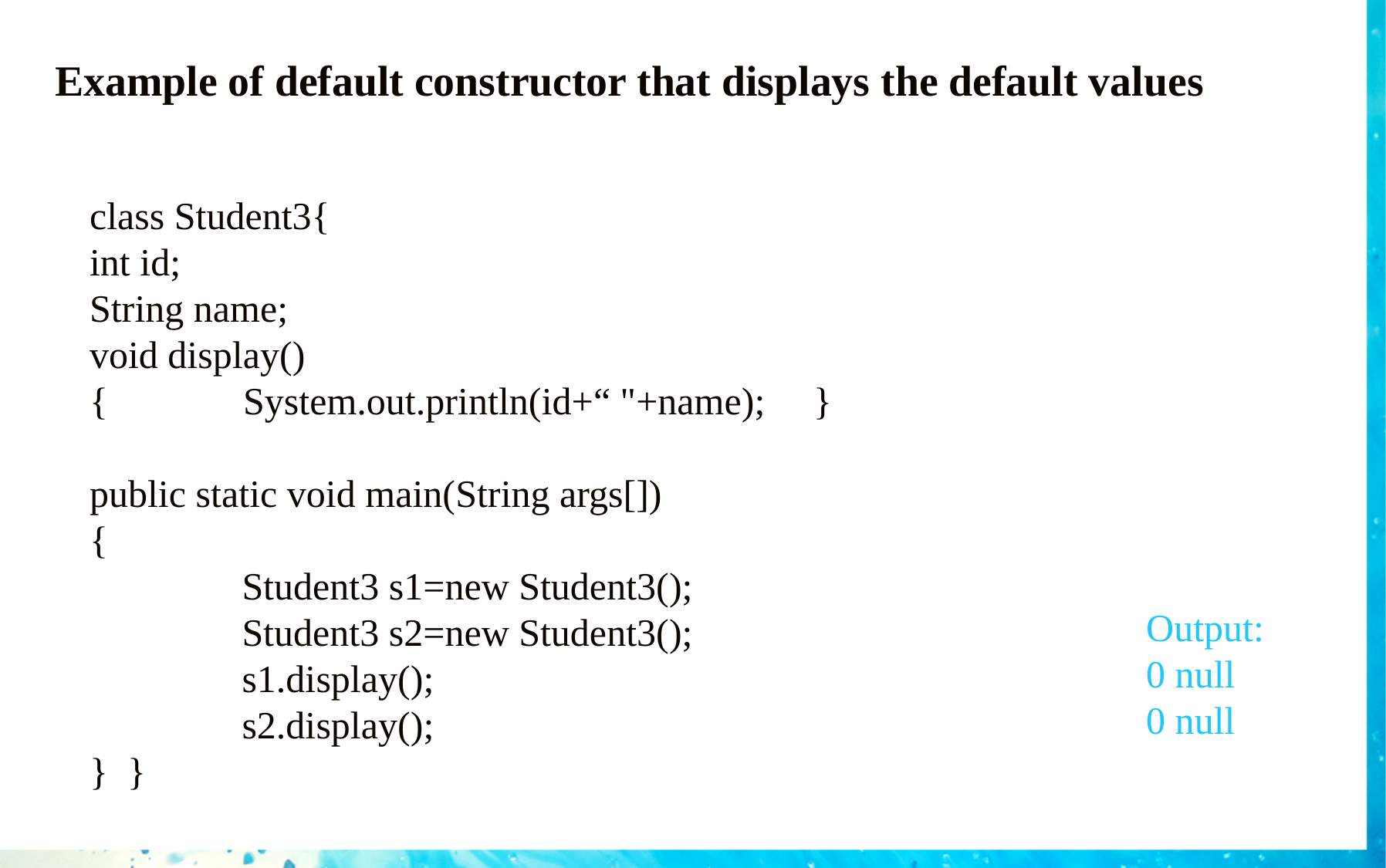

# Example of default constructor that displays the default values
class Student3{
int id;
String name;
void display()
{              System.out.println(id+“ "+name);     }

public static void main(String args[])
{
Student3 s1=new Student3();
Student3 s2=new Student3();
s1.display();
s2.display();
}  }
Output:
0 null
0 null